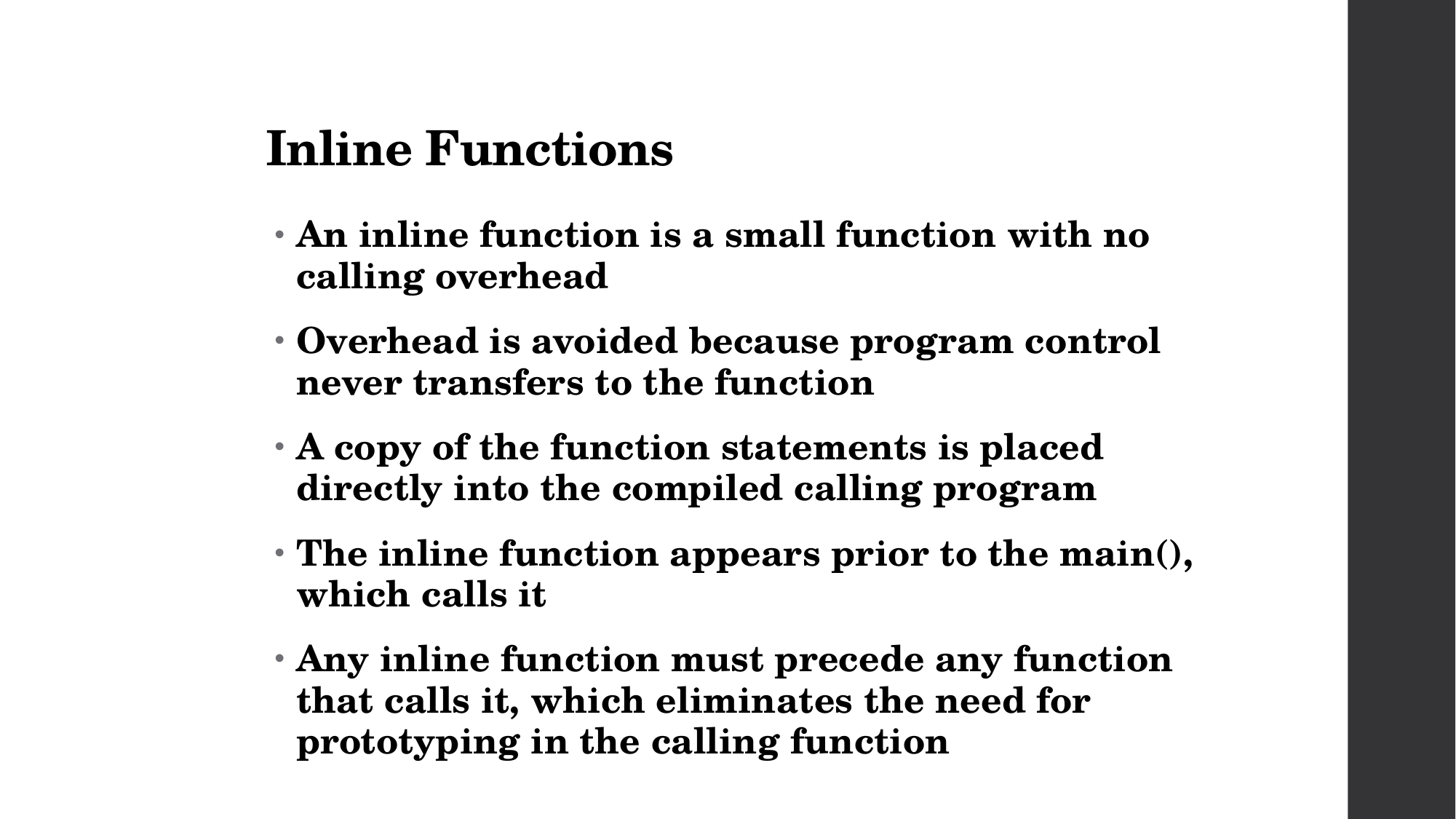

# Inline Functions
An inline function is a small function with no calling overhead
Overhead is avoided because program control never transfers to the function
A copy of the function statements is placed directly into the compiled calling program
The inline function appears prior to the main(), which calls it
Any inline function must precede any function that calls it, which eliminates the need for prototyping in the calling function